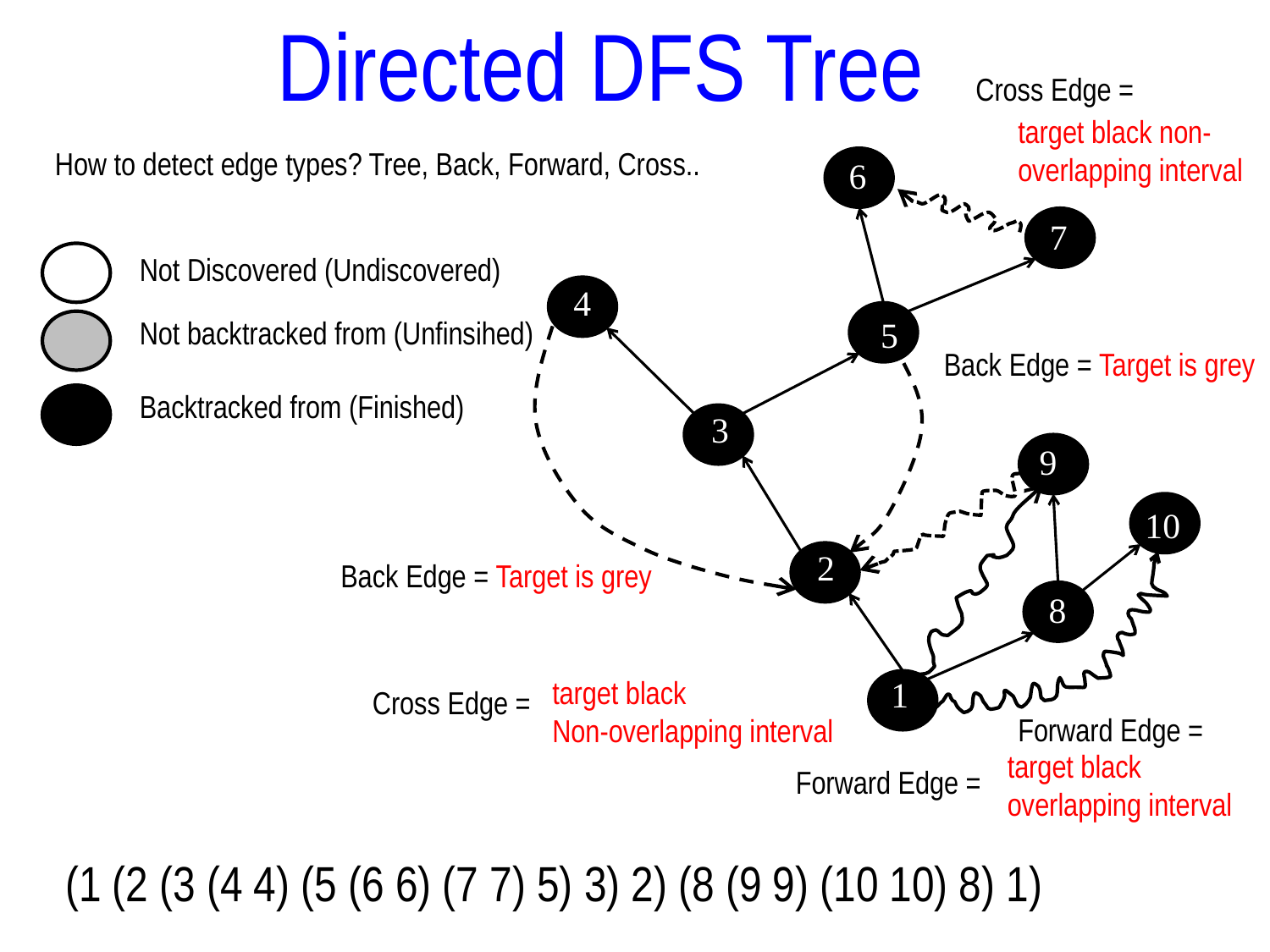

Directed DFS Tree
Cross Edge =

target black non-
overlapping interval
How to detect edge types? Tree, Back, Forward, Cross..

6

(to ancestors)
Detecting Back Edges

7

Not Discovered (Undiscovered)
4

Not backtracked from (Unfinsihed)
5

Back Edge = Target is grey

Backtracked from (Finished)

3

9

10

2

Back Edge = Target is grey

8

target black
Non-overlapping interval
1

Cross Edge =

Forward Edge =

target black
overlapping interval
Forward Edge =

(1 (2 (3 (4 4) (5 (6 6) (7 7) 5) 3) 2) (8 (9 9) (10 10) 8) 1)